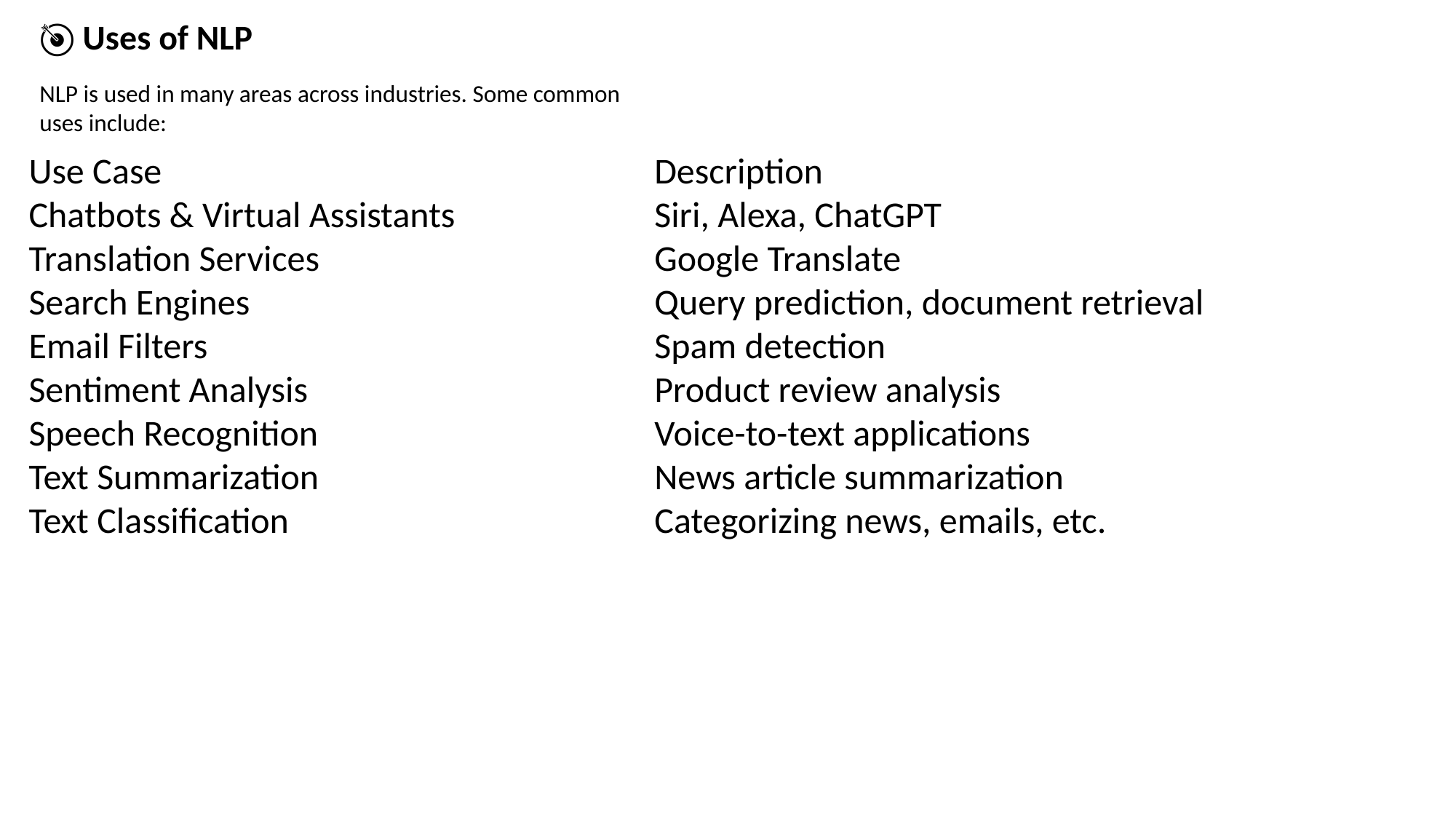

🎯 Uses of NLP
NLP is used in many areas across industries. Some common uses include:
| Use Case | Description |
| --- | --- |
| Chatbots & Virtual Assistants | Siri, Alexa, ChatGPT |
| Translation Services | Google Translate |
| Search Engines | Query prediction, document retrieval |
| Email Filters | Spam detection |
| Sentiment Analysis | Product review analysis |
| Speech Recognition | Voice-to-text applications |
| Text Summarization | News article summarization |
| Text Classification | Categorizing news, emails, etc. |